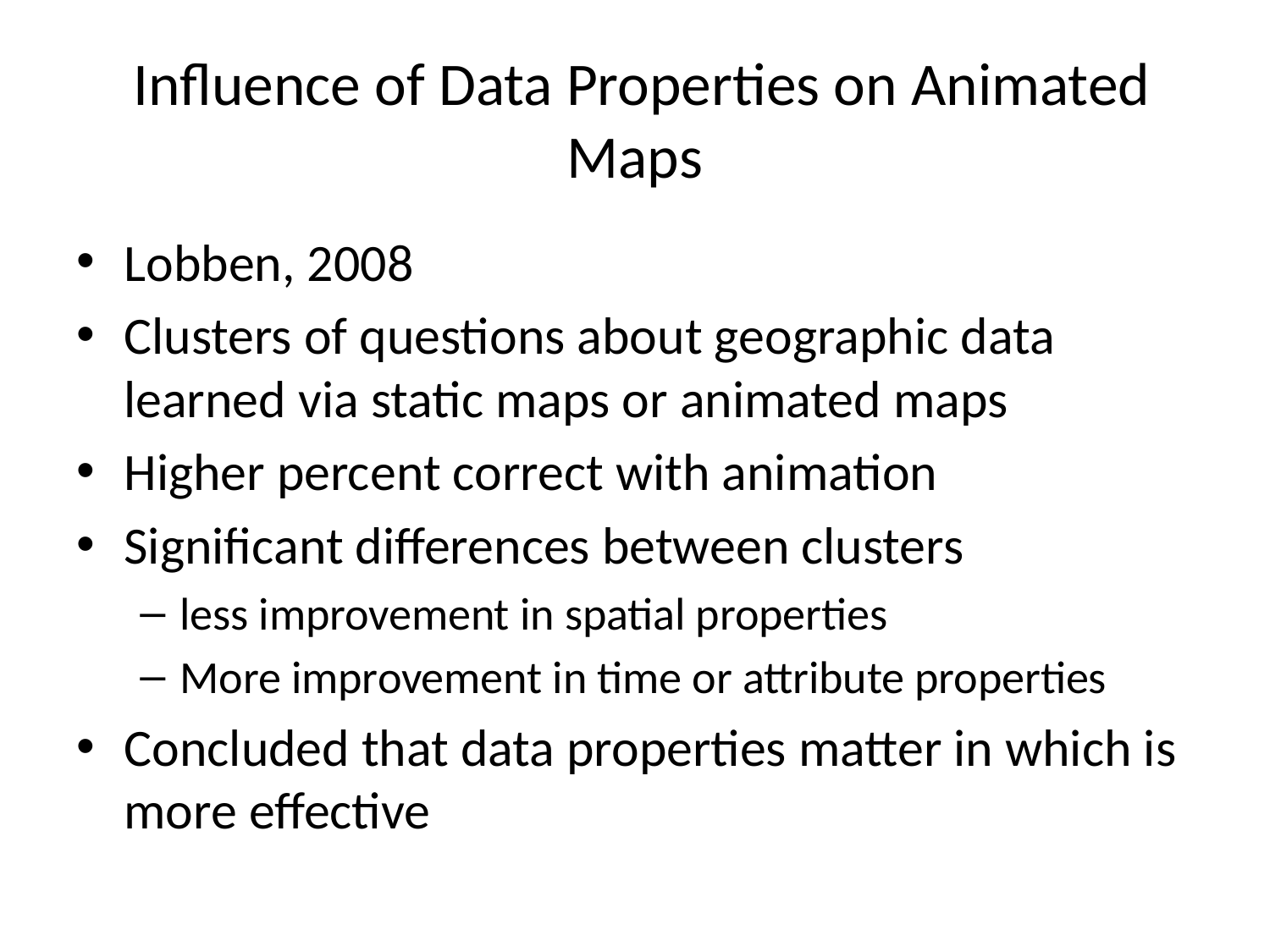

# Influence of Data Properties on Animated Maps
Lobben, 2008
Clusters of questions about geographic data
learned via static maps or animated maps
Higher percent correct with animation
Significant differences between clusters
less improvement in spatial properties
More improvement in time or attribute properties
Concluded that data properties matter in which is more effective